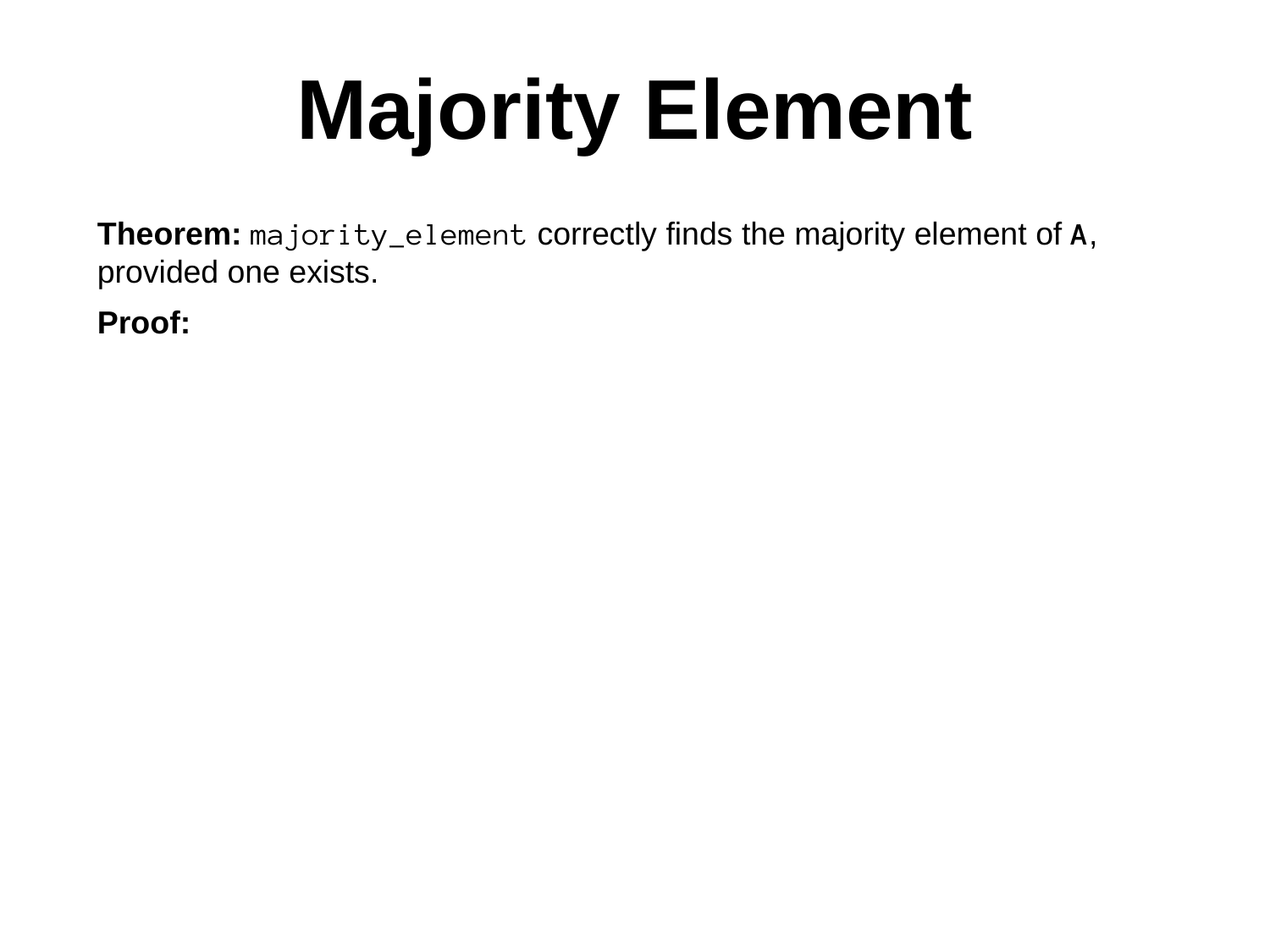

Majority Element
Theorem: majority_element correctly finds the majority element of A, provided one exists.

Proof: